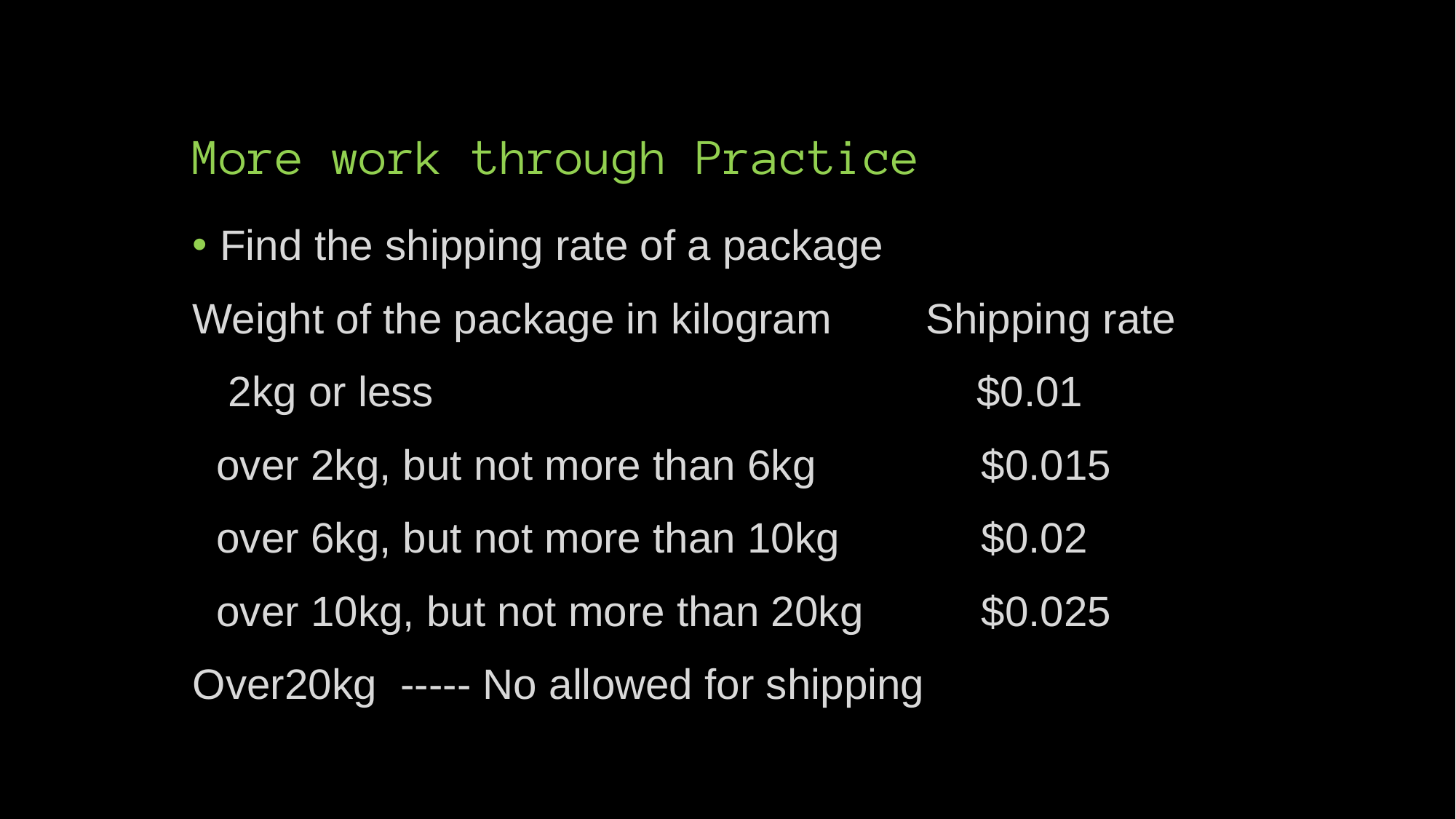

# More work through Practice
Find the shipping rate of a package
Weight of the package in kilogram        Shipping rate
   2kg or less                                              $0.01
  over 2kg, but not more than 6kg              $0.015
  over 6kg, but not more than 10kg            $0.02
  over 10kg, but not more than 20kg          $0.025
Over20kg  ----- No allowed for shipping